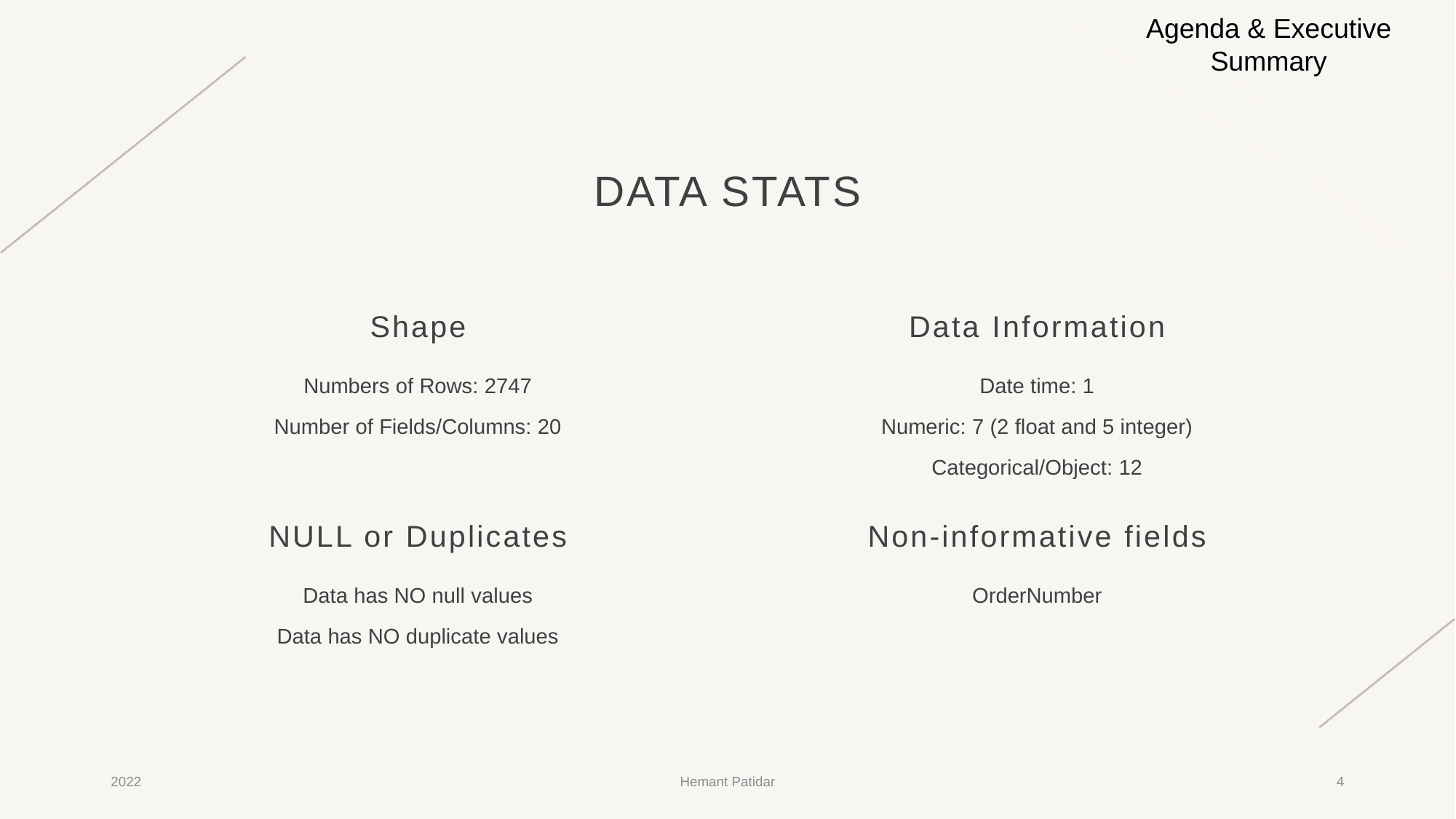

Agenda & Executive Summary
# Data Stats
Shape
Data Information
Numbers of Rows: 2747
Number of Fields/Columns: 20
Date time: 1
Numeric: 7 (2 float and 5 integer)
Categorical/Object: 12
NULL or Duplicates
Non-informative fields
Data has NO null values
Data has NO duplicate values
OrderNumber
2022
Hemant Patidar
4